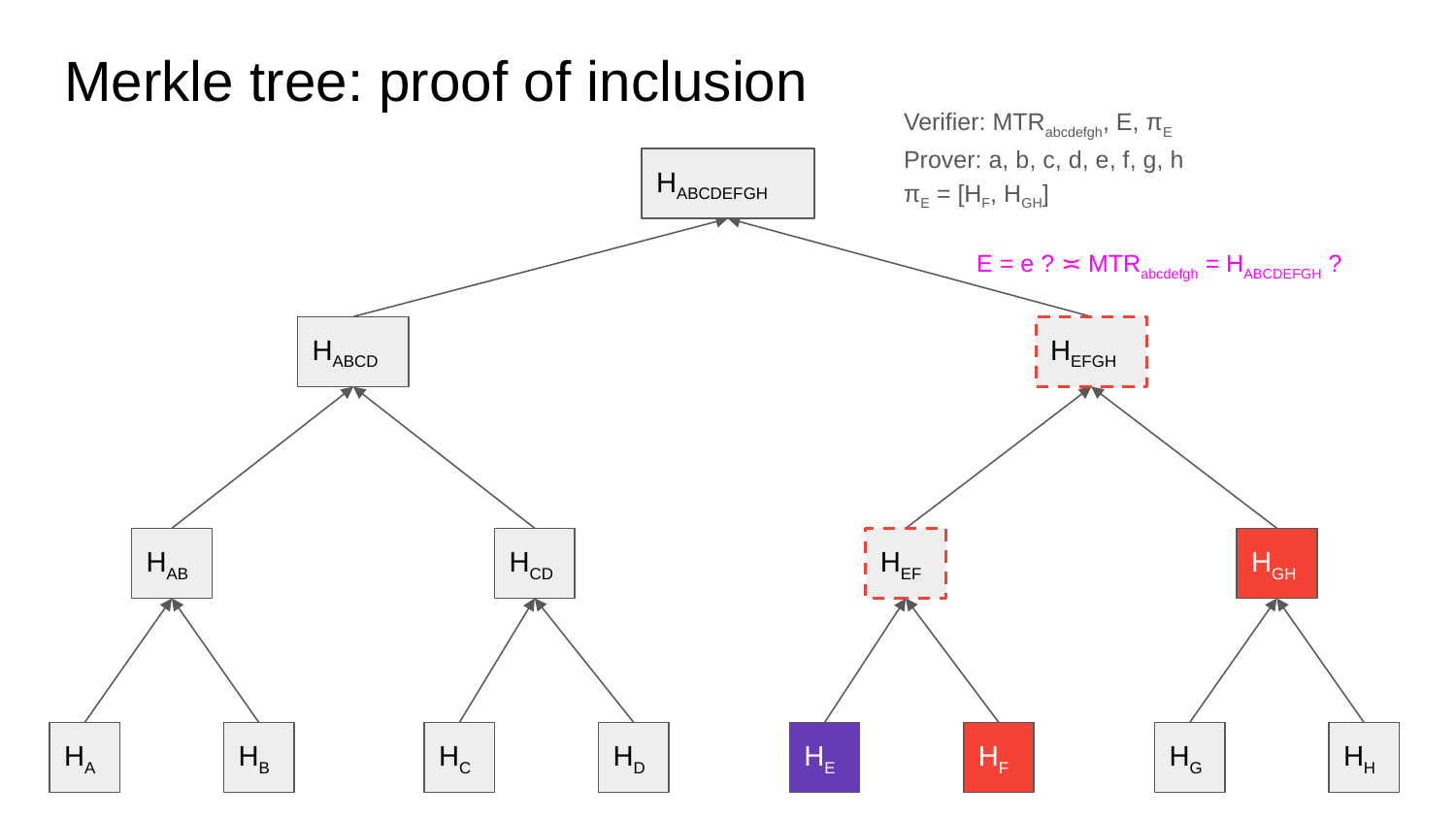

# Merkle tree: proof of inclusion
Verifier: MTRabcdefgh, E, πΕ
Prover: a, b, c, d, e, f, g, h
πE = [HF, HGH]
E = e ? ≍ MTRabcdefgh = HABCDEFGH ?
HABCDEFGH
HABCD
HEFGH
HAB
HCD
HEF
HGH
HA
HB
HC
HD
HE
HF
HG
HH